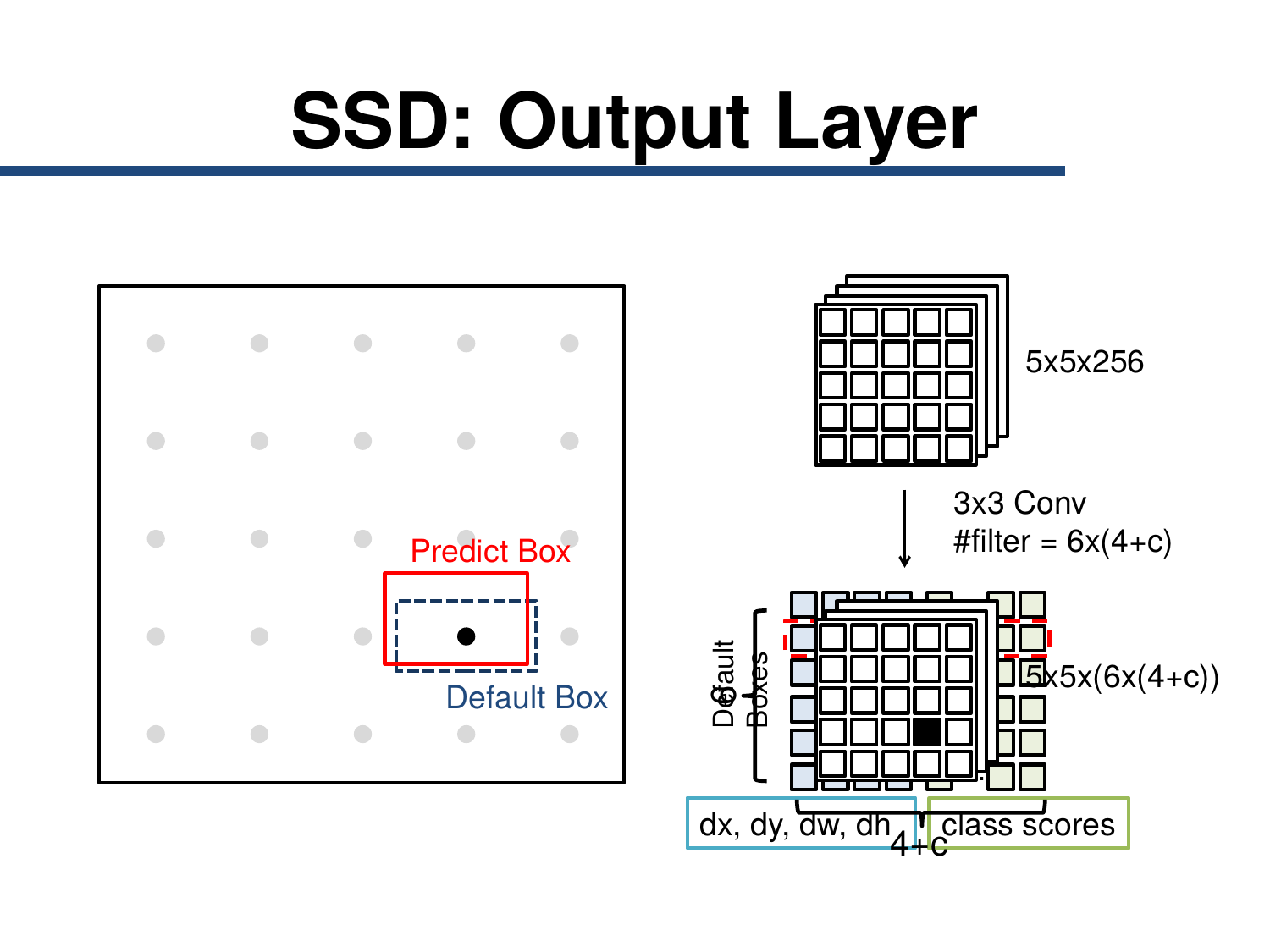

# SSD: Output Layer

5x5x256

3x3 Conv
#filter = 6x(4+c)
Predict Box

…

…

…

…

…

…

5x5x(6x(4+c))

6

4+c

Default
Boxes
Default Box

dx, dy, dw, dh
class scores